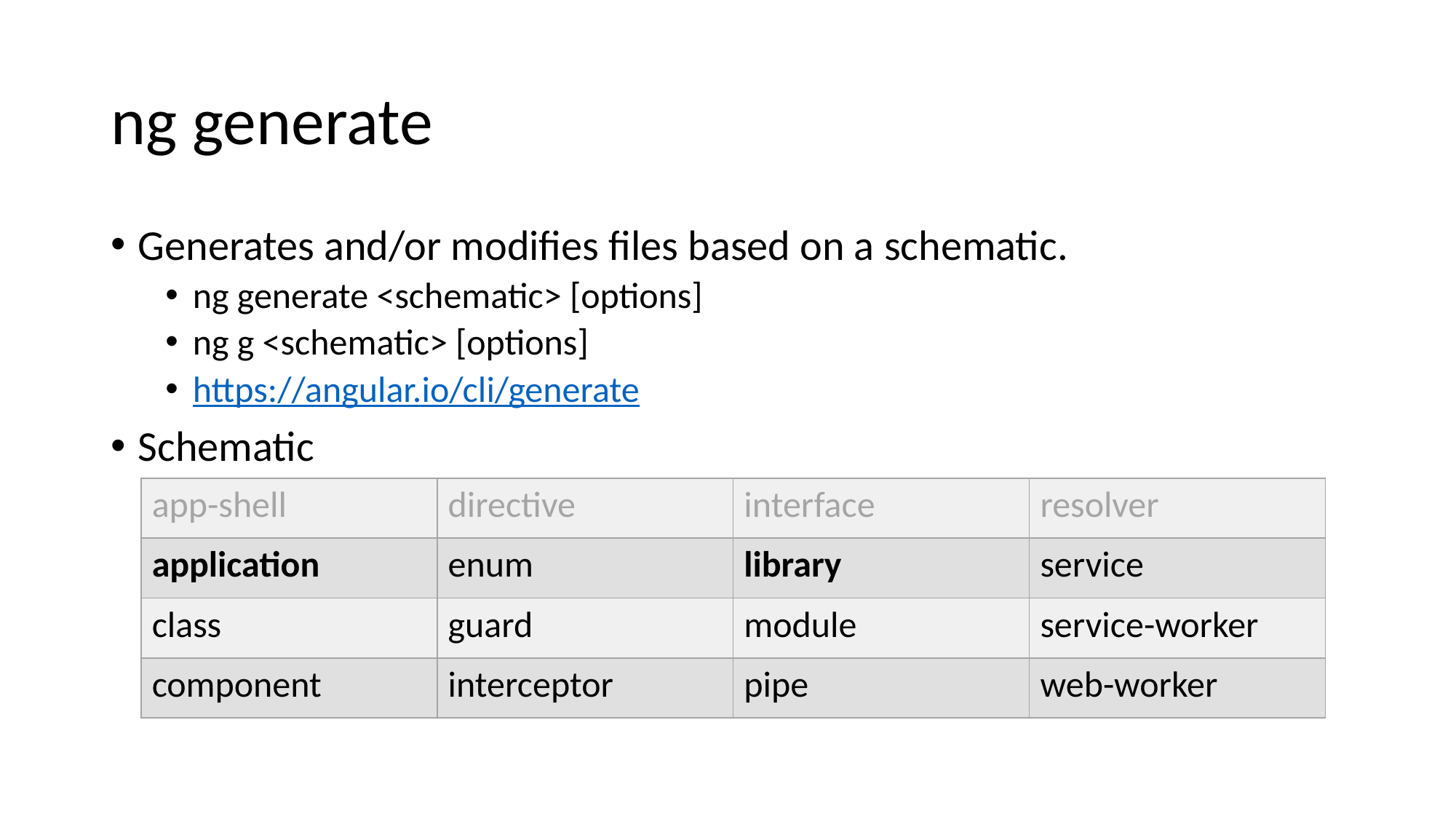

# ng generate
Generates and/or modifies files based on a schematic.
ng generate <schematic> [options]
ng g <schematic> [options]
https://angular.io/cli/generate
Schematic
| app-shell | directive | interface | resolver |
| --- | --- | --- | --- |
| application | enum | library | service |
| class | guard | module | service-worker |
| component | interceptor | pipe | web-worker |